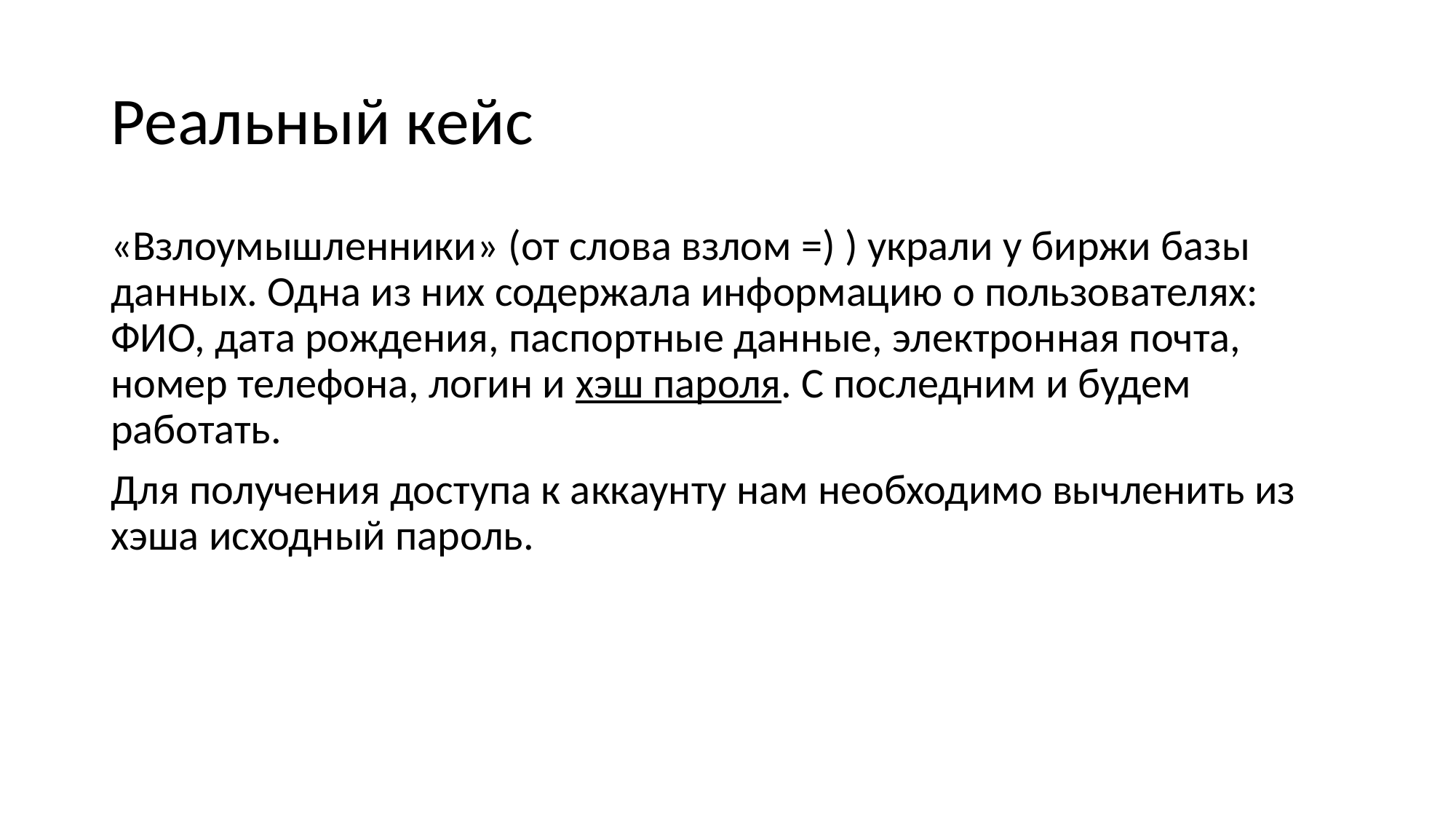

# Реальный кейс
«Взлоумышленники» (от слова взлом =) ) украли у биржи базы данных. Одна из них содержала информацию о пользователях: ФИО, дата рождения, паспортные данные, электронная почта, номер телефона, логин и хэш пароля. С последним и будем работать.
Для получения доступа к аккаунту нам необходимо вычленить из хэша исходный пароль.